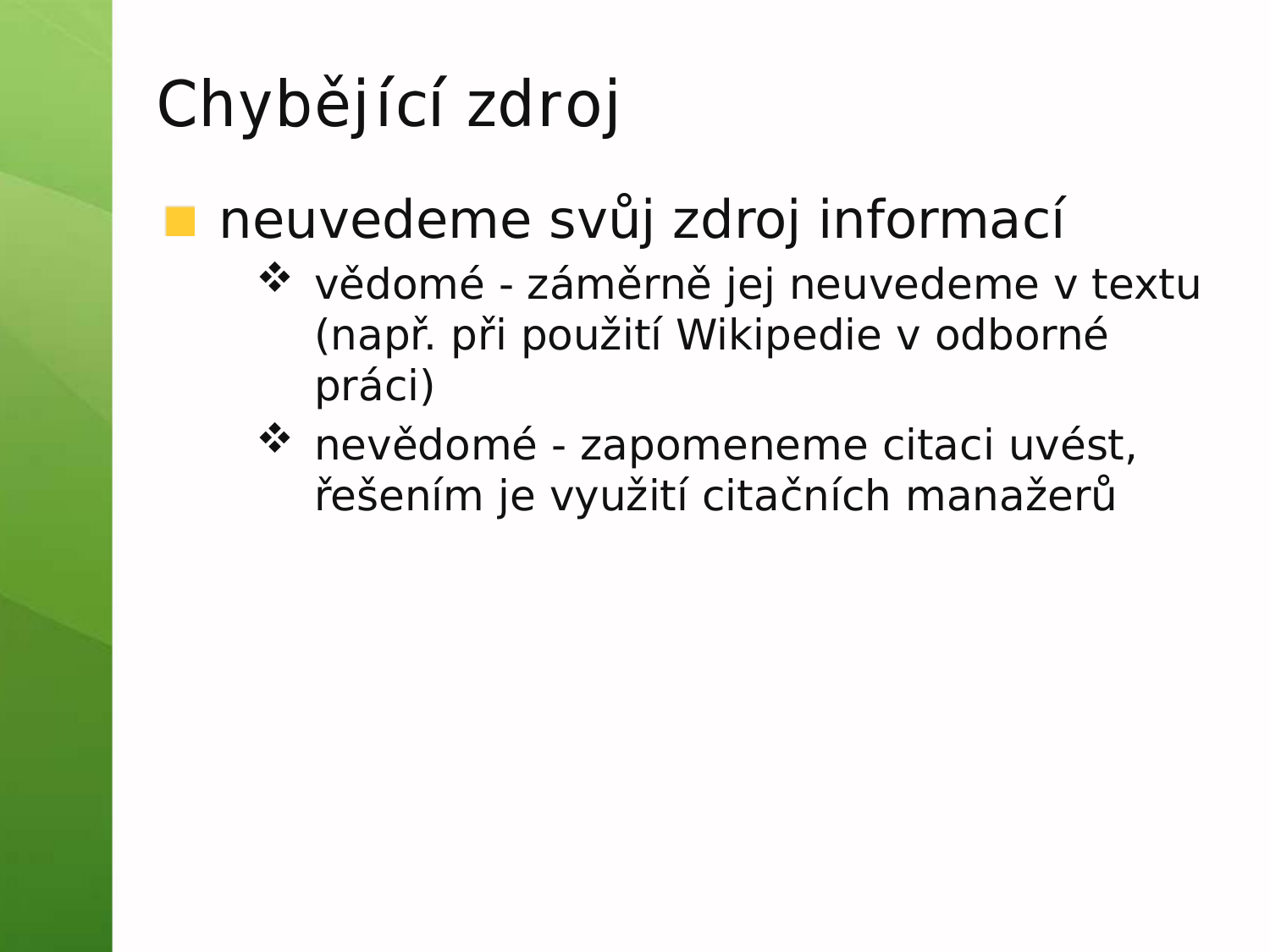

# Chybějící zdroj
neuvedeme svůj zdroj informací
vědomé - záměrně jej neuvedeme v textu (např. při použití Wikipedie v odborné práci)
nevědomé - zapomeneme citaci uvést, řešením je využití citačních manažerů